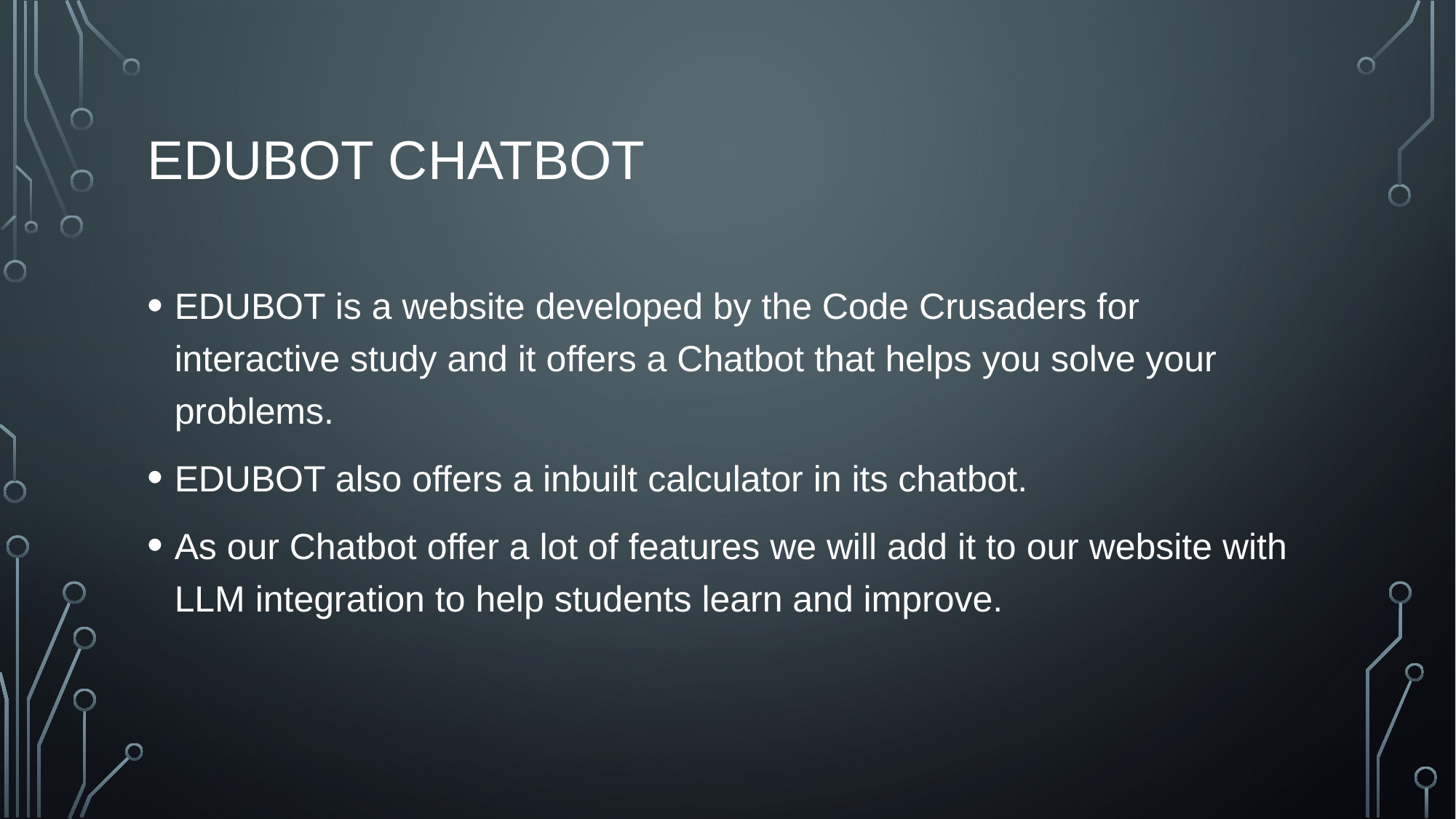

# EduBot chatBot
EDUBOT is a website developed by the Code Crusaders for interactive study and it offers a Chatbot that helps you solve your problems.
EDUBOT also offers a inbuilt calculator in its chatbot.
As our Chatbot offer a lot of features we will add it to our website with LLM integration to help students learn and improve.